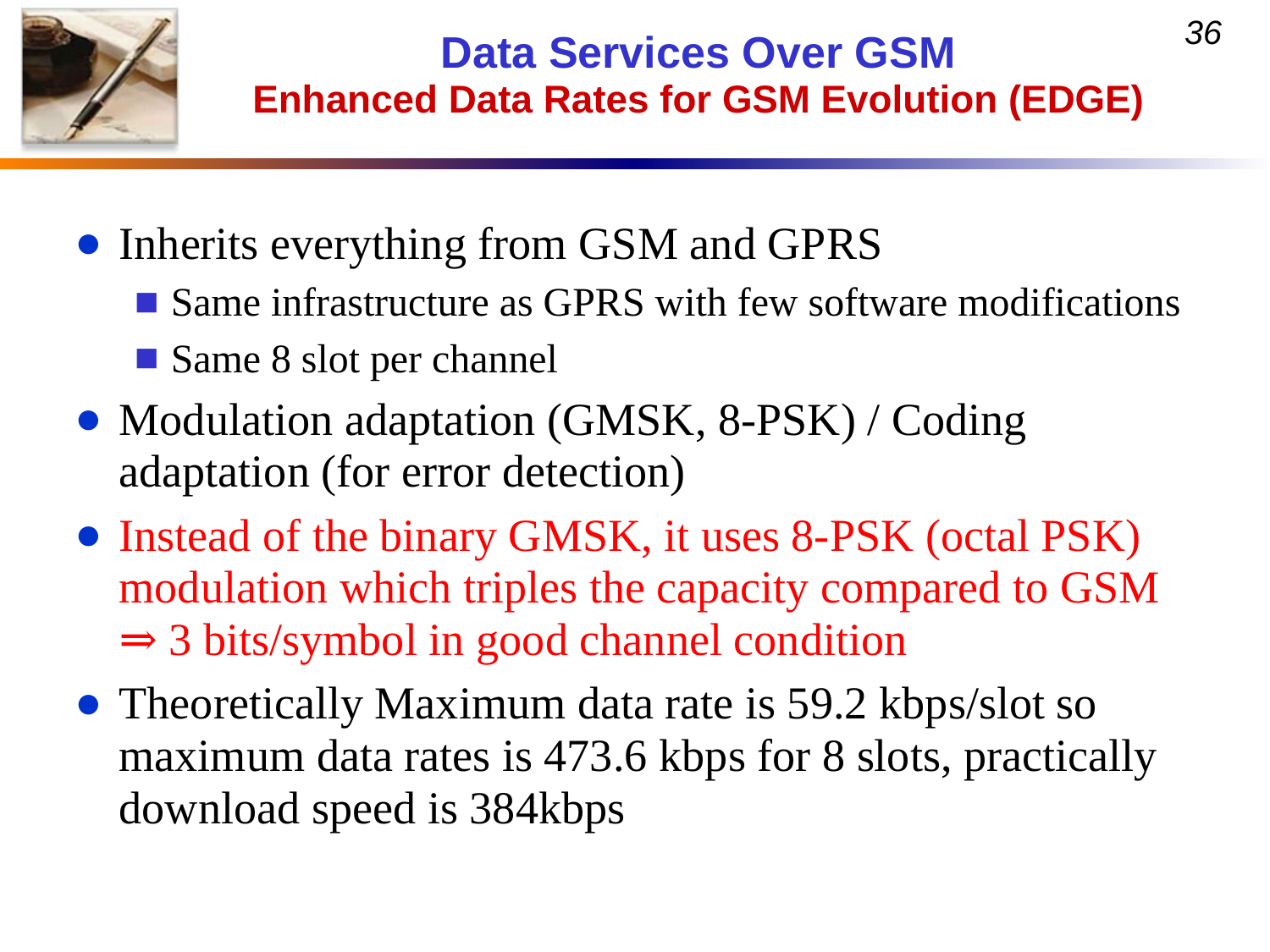

# Data Services Over GSM Enhanced Data Rates for GSM Evolution (EDGE)
Inherits everything from GSM and GPRS
Same infrastructure as GPRS with few software modifications
Same 8 slot per channel
Modulation adaptation (GMSK, 8-PSK) / Coding adaptation (for error detection)
Instead of the binary GMSK, it uses 8-PSK (octal PSK) modulation which triples the capacity compared to GSM ⇒ 3 bits/symbol in good channel condition
Theoretically Maximum data rate is 59.2 kbps/slot so maximum data rates is 473.6 kbps for 8 slots, practically download speed is 384kbps